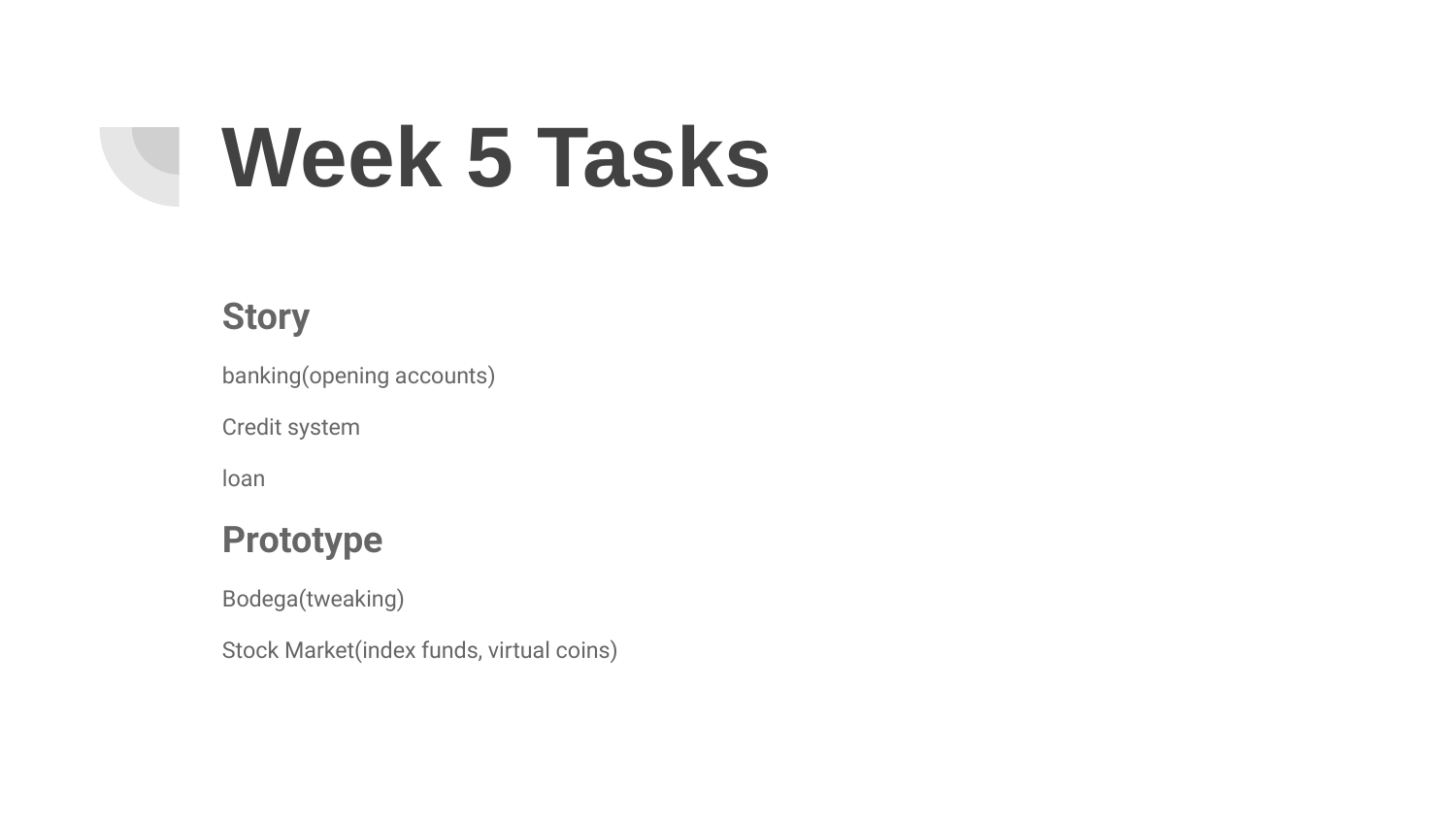

# Week 5 Tasks
Story
banking(opening accounts)
Credit system
loan
Prototype
Bodega(tweaking)
Stock Market(index funds, virtual coins)